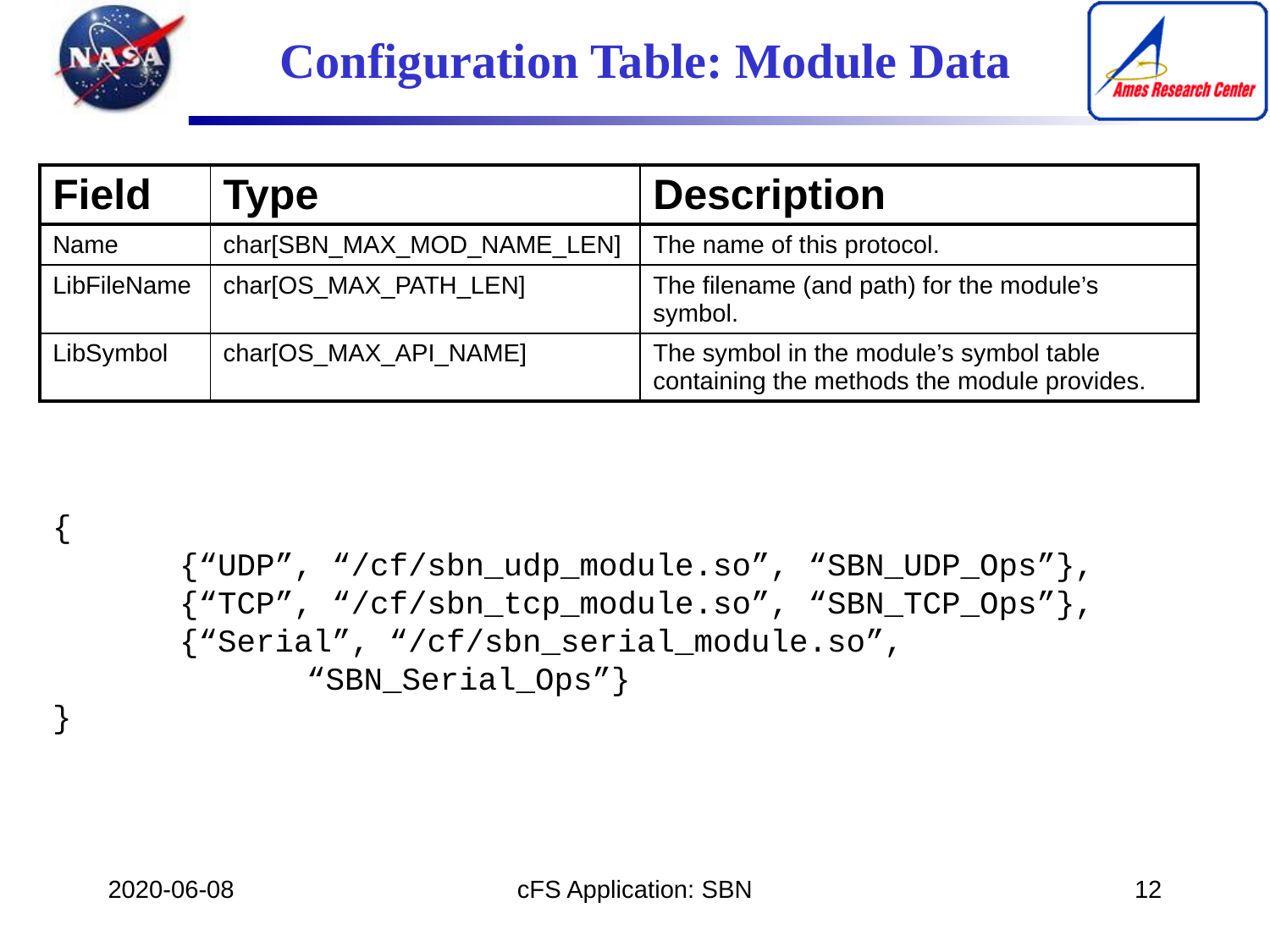

# Configuration Table: Module Data
| Field | Type | Description |
| --- | --- | --- |
| Name | char[SBN\_MAX\_MOD\_NAME\_LEN] | The name of this protocol. |
| LibFileName | char[OS\_MAX\_PATH\_LEN] | The filename (and path) for the module’s symbol. |
| LibSymbol | char[OS\_MAX\_API\_NAME] | The symbol in the module’s symbol table containing the methods the module provides. |
{
	{“UDP”, “/cf/sbn_udp_module.so”, “SBN_UDP_Ops”},
	{“TCP”, “/cf/sbn_tcp_module.so”, “SBN_TCP_Ops”},
	{“Serial”, “/cf/sbn_serial_module.so”,
		“SBN_Serial_Ops”}
}
2020-06-08
cFS Application: SBN
12